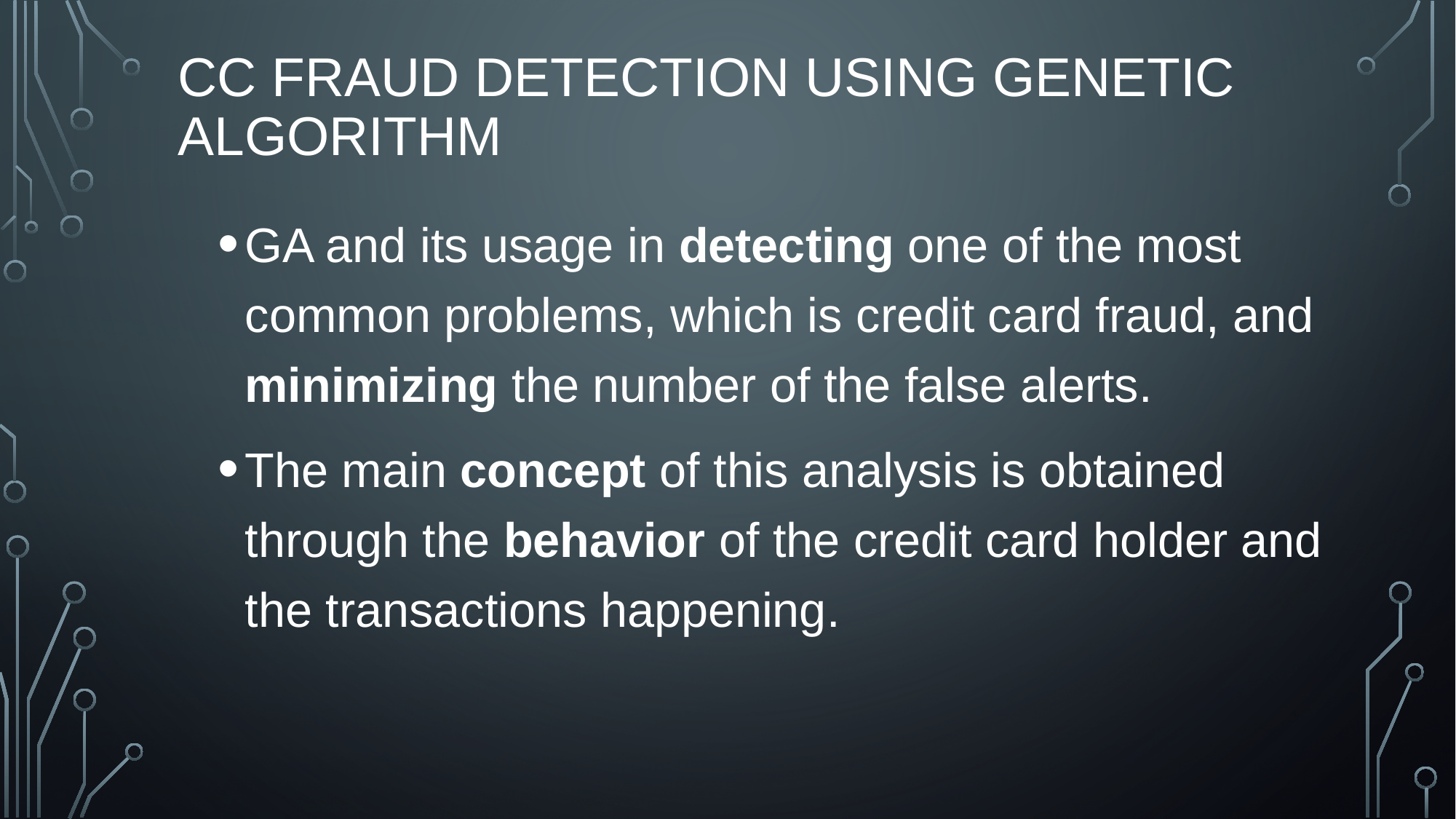

# CC Fraud Detection using genetic algorithm
GA and its usage in detecting one of the most common problems, which is credit card fraud, and minimizing the number of the false alerts.
The main concept of this analysis is obtained through the behavior of the credit card holder and the transactions happening.